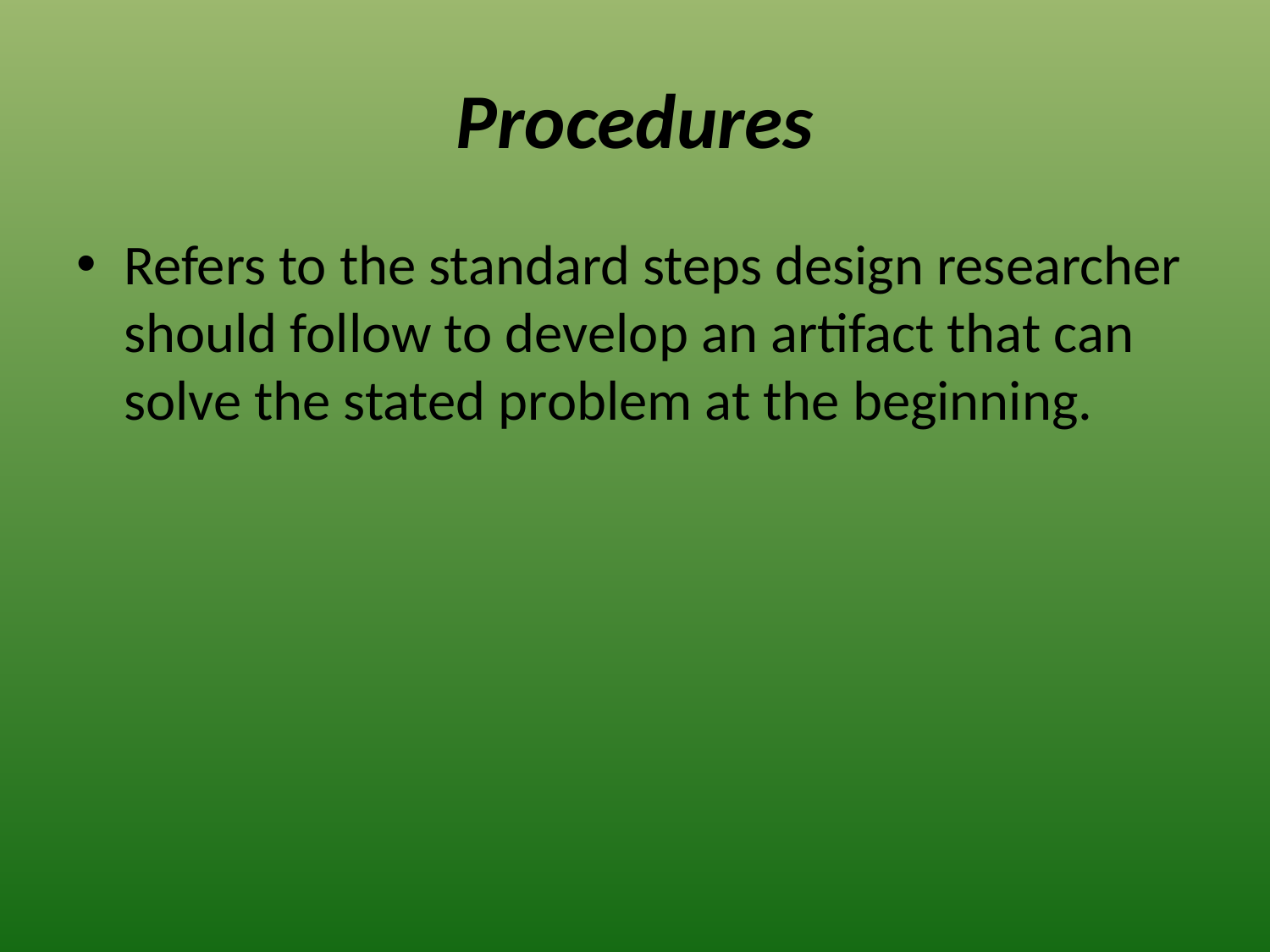

# Procedures
Refers to the standard steps design researcher should follow to develop an artifact that can solve the stated problem at the beginning.